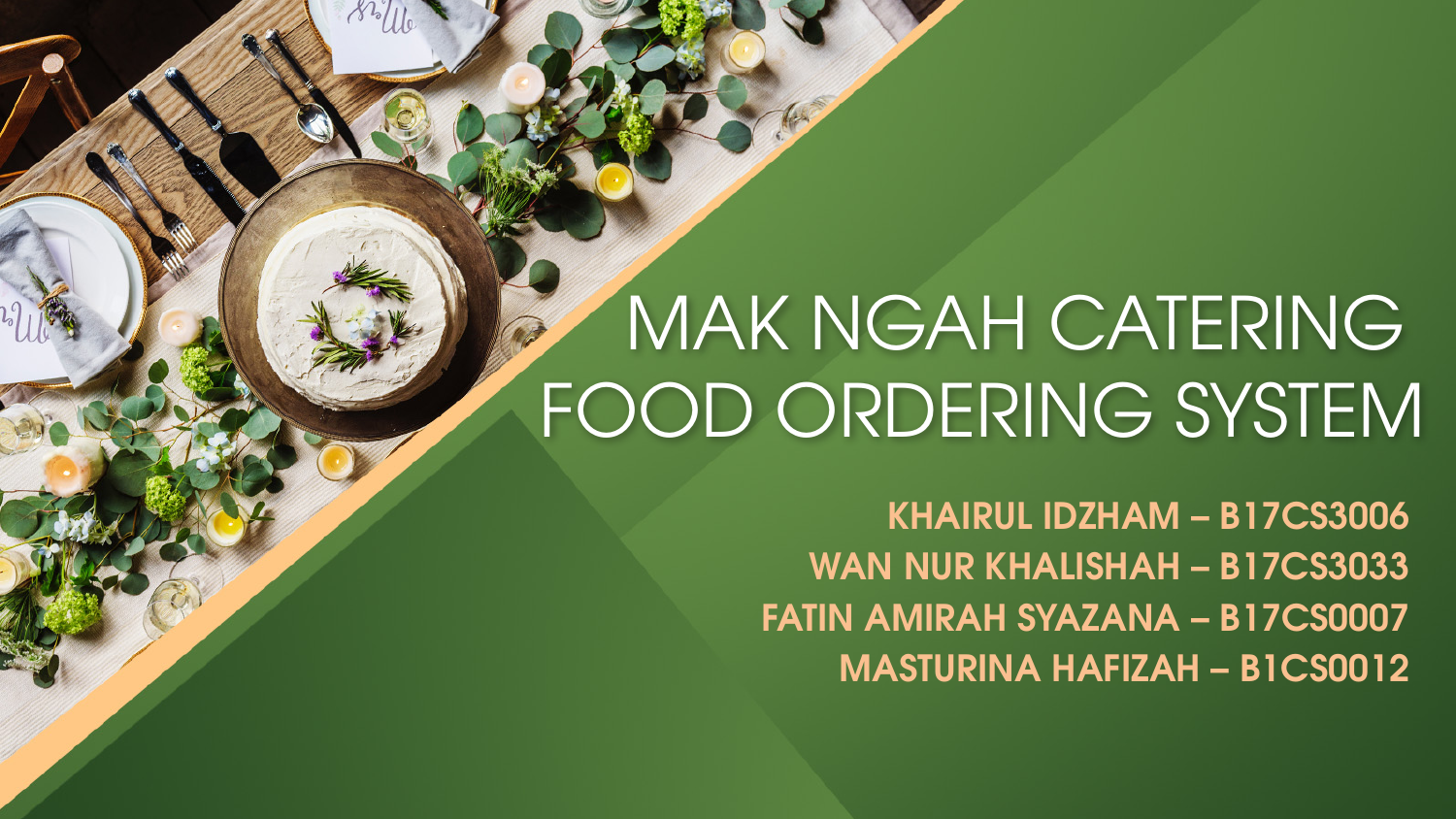

# MAK NGAH CATERING FOOD ORDERING SYSTEM
KHAIRUL IDZHAM – B17CS3006
WAN NUR KHALISHAH – B17CS3033
FATIN AMIRAH SYAZANA – B17CS0007
MASTURINA HAFIZAH – B1CS0012